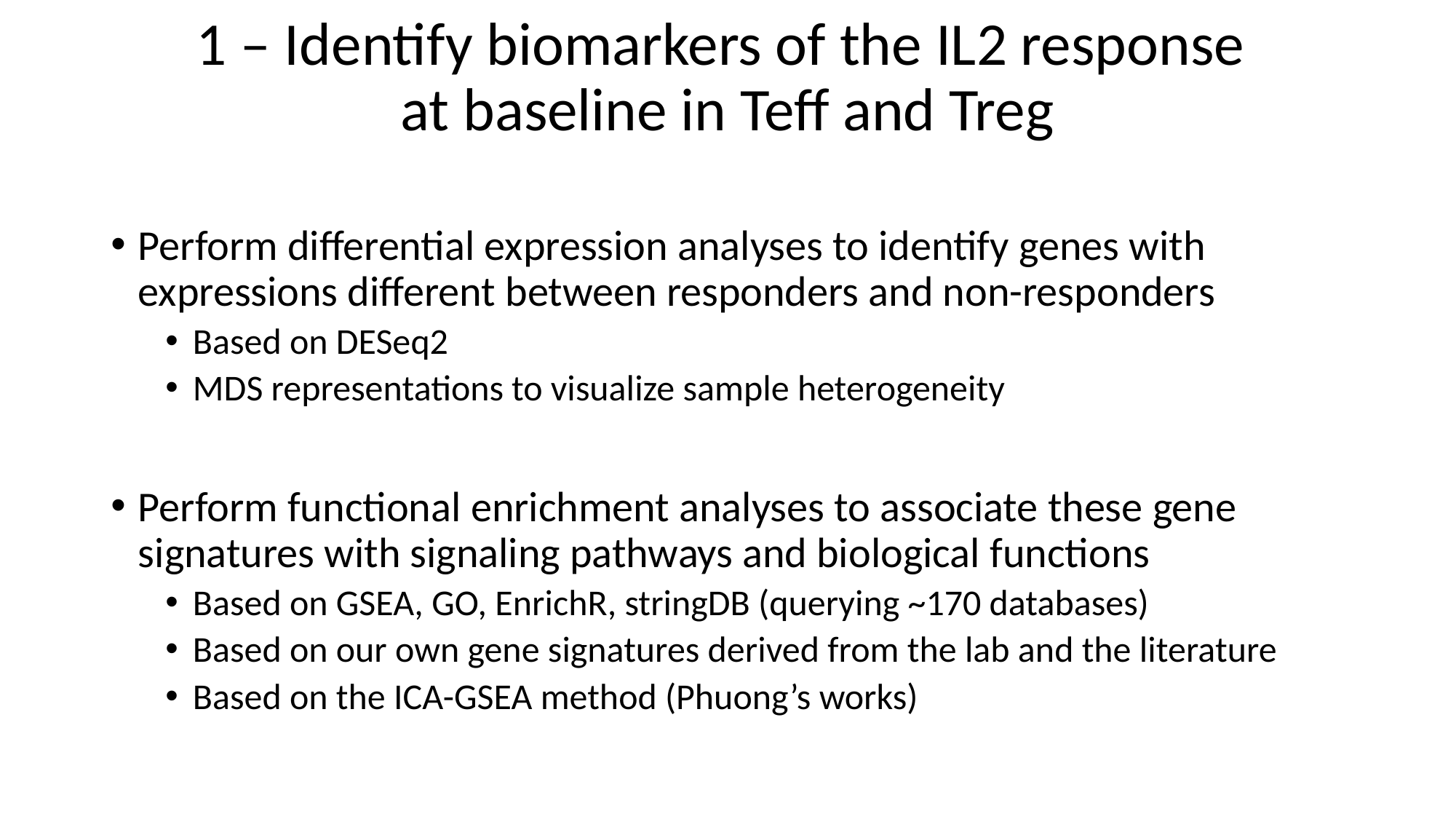

# 1 – Identify biomarkers of the IL2 response at baseline in Teff and Treg
Perform differential expression analyses to identify genes with expressions different between responders and non-responders
Based on DESeq2
MDS representations to visualize sample heterogeneity

Perform functional enrichment analyses to associate these gene signatures with signaling pathways and biological functions
Based on GSEA, GO, EnrichR, stringDB (querying ~170 databases)
Based on our own gene signatures derived from the lab and the literature
Based on the ICA-GSEA method (Phuong’s works)